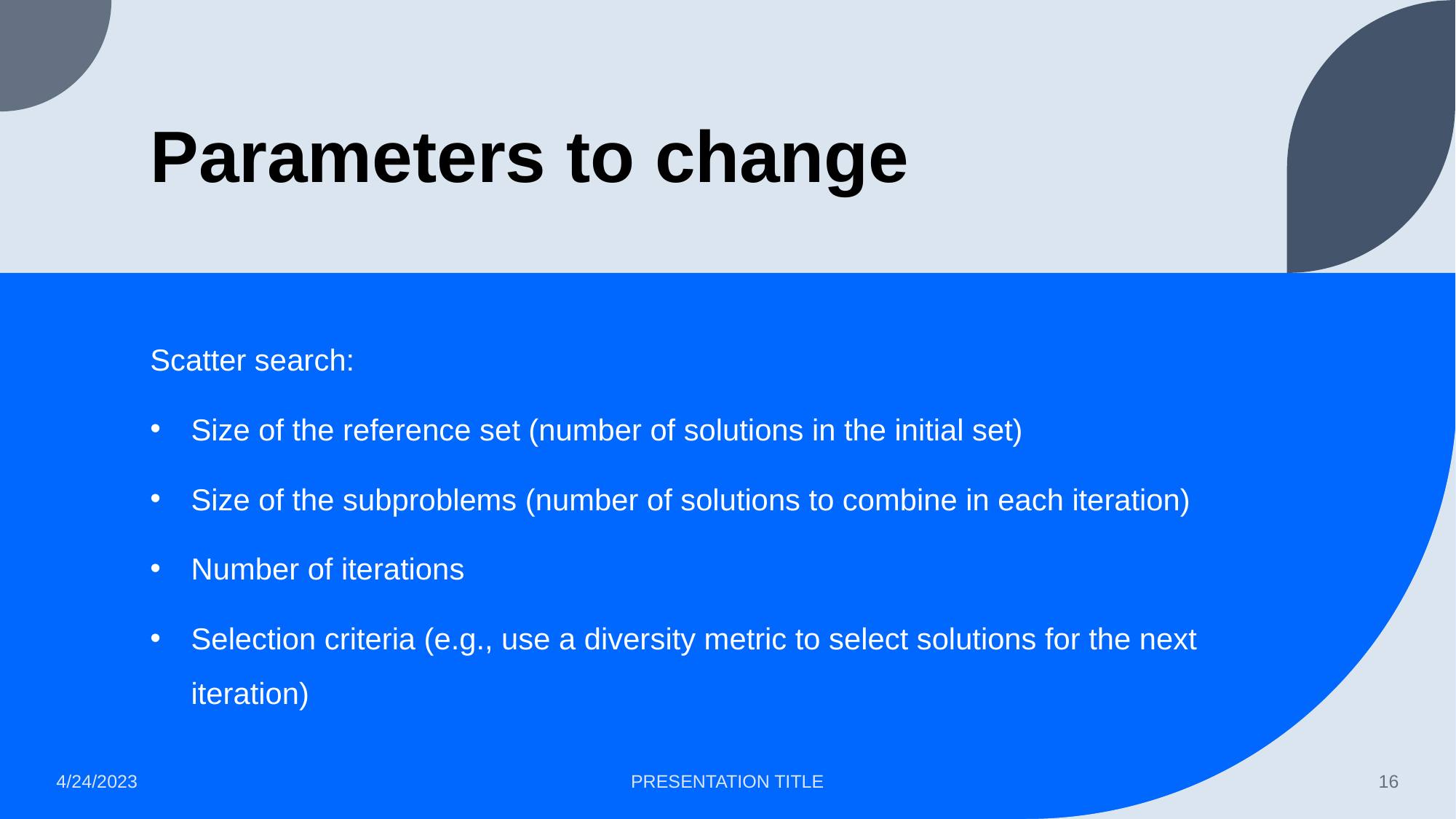

# Parameters to change
Scatter search:
Size of the reference set (number of solutions in the initial set)
Size of the subproblems (number of solutions to combine in each iteration)
Number of iterations
Selection criteria (e.g., use a diversity metric to select solutions for the next iteration)
4/24/2023
PRESENTATION TITLE
16